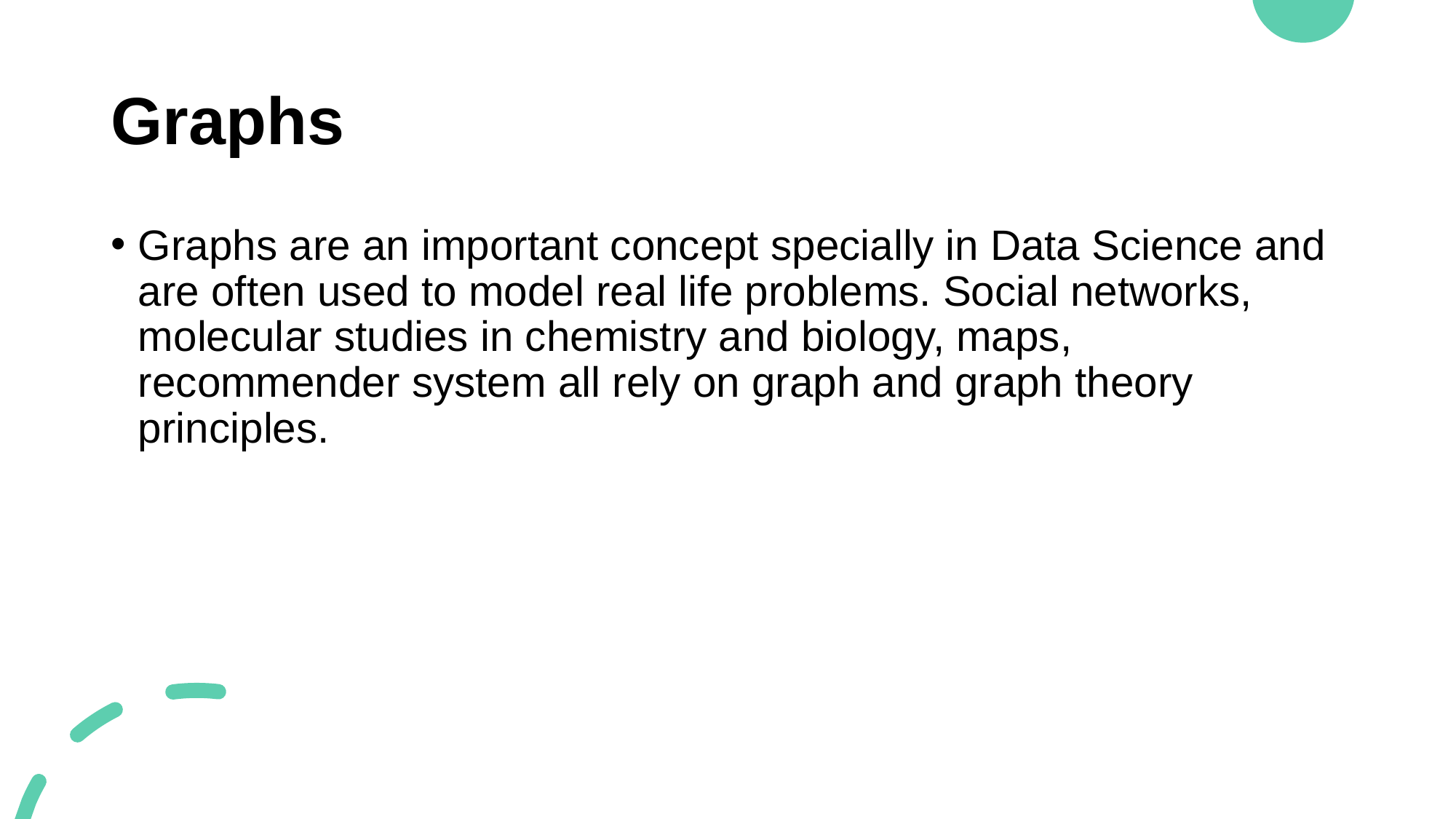

# Graphs
Graphs are an important concept specially in Data Science and are often used to model real life problems. Social networks, molecular studies in chemistry and biology, maps, recommender system all rely on graph and graph theory principles.